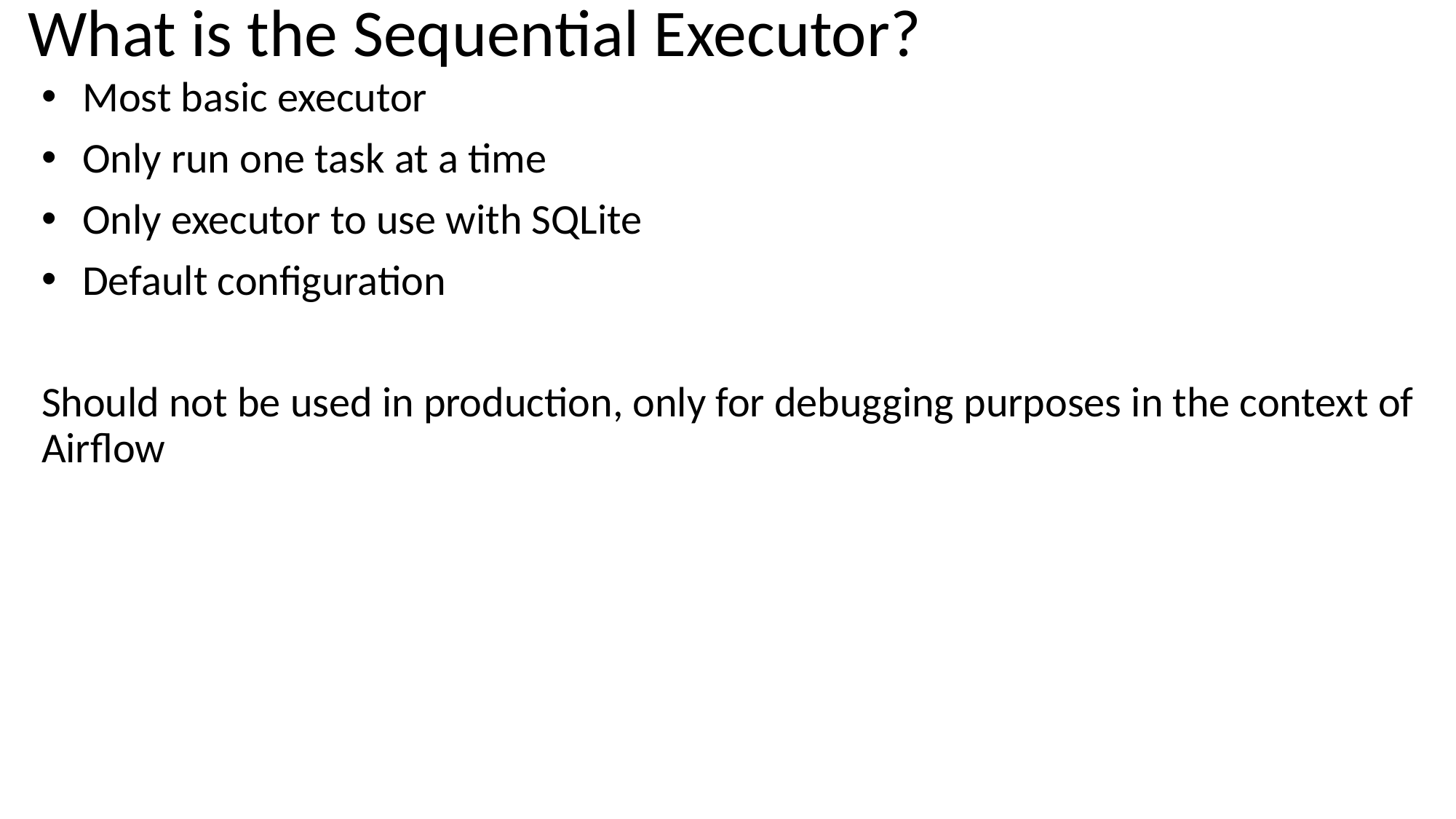

# What is the Sequential Executor?
Most basic executor
Only run one task at a time
Only executor to use with SQLite
Default configuration

Should not be used in production, only for debugging purposes in the context of Airflow